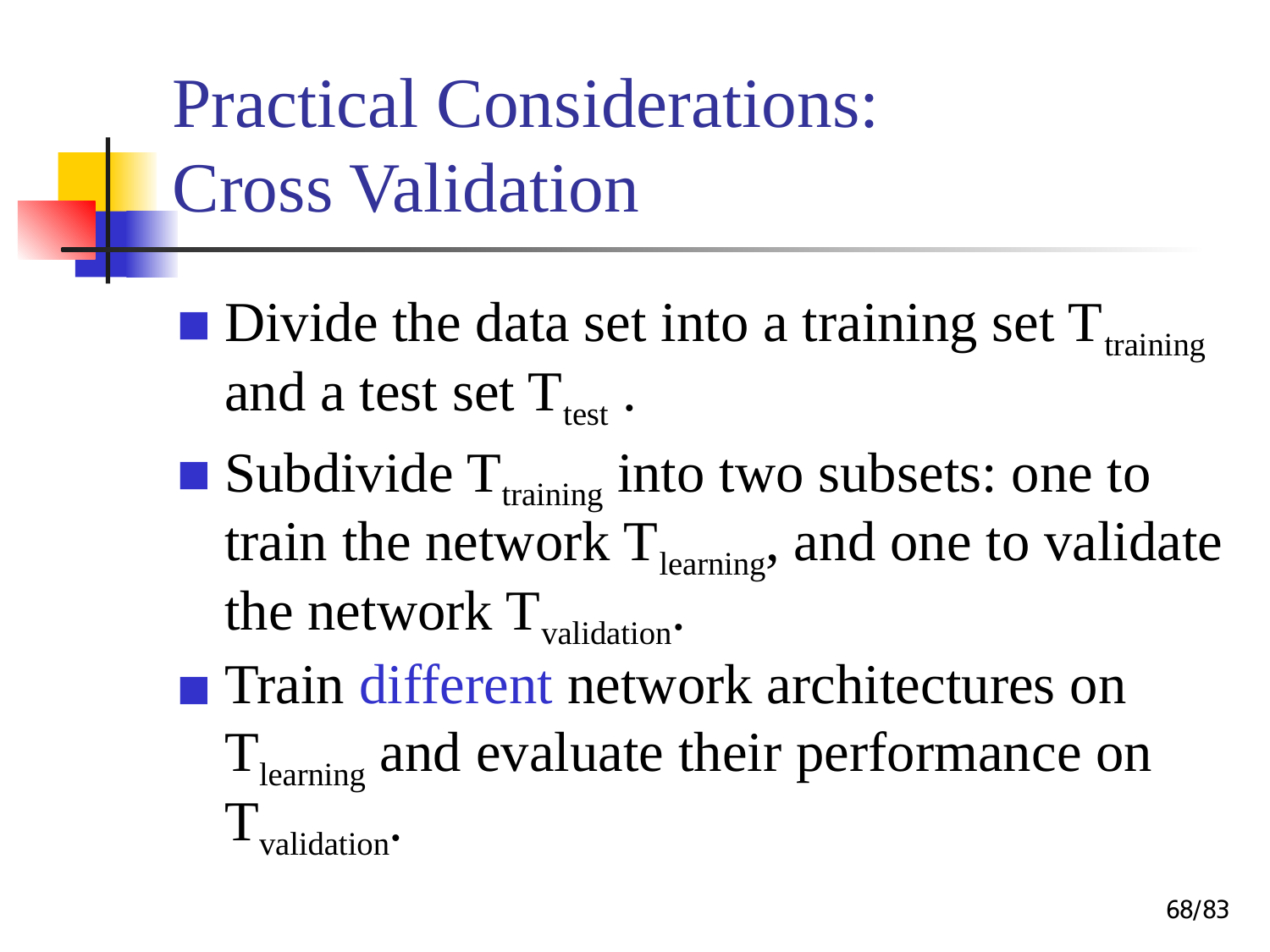

# Practical Considerations: Cross Validation
Divide the data set into a training set Ttraining and a test set Ttest .
Subdivide Ttraining into two subsets: one to train the network Tlearning, and one to validate the network Tvalidation.
Train different network architectures on Tlearning and evaluate their performance on Tvalidation.
68/83